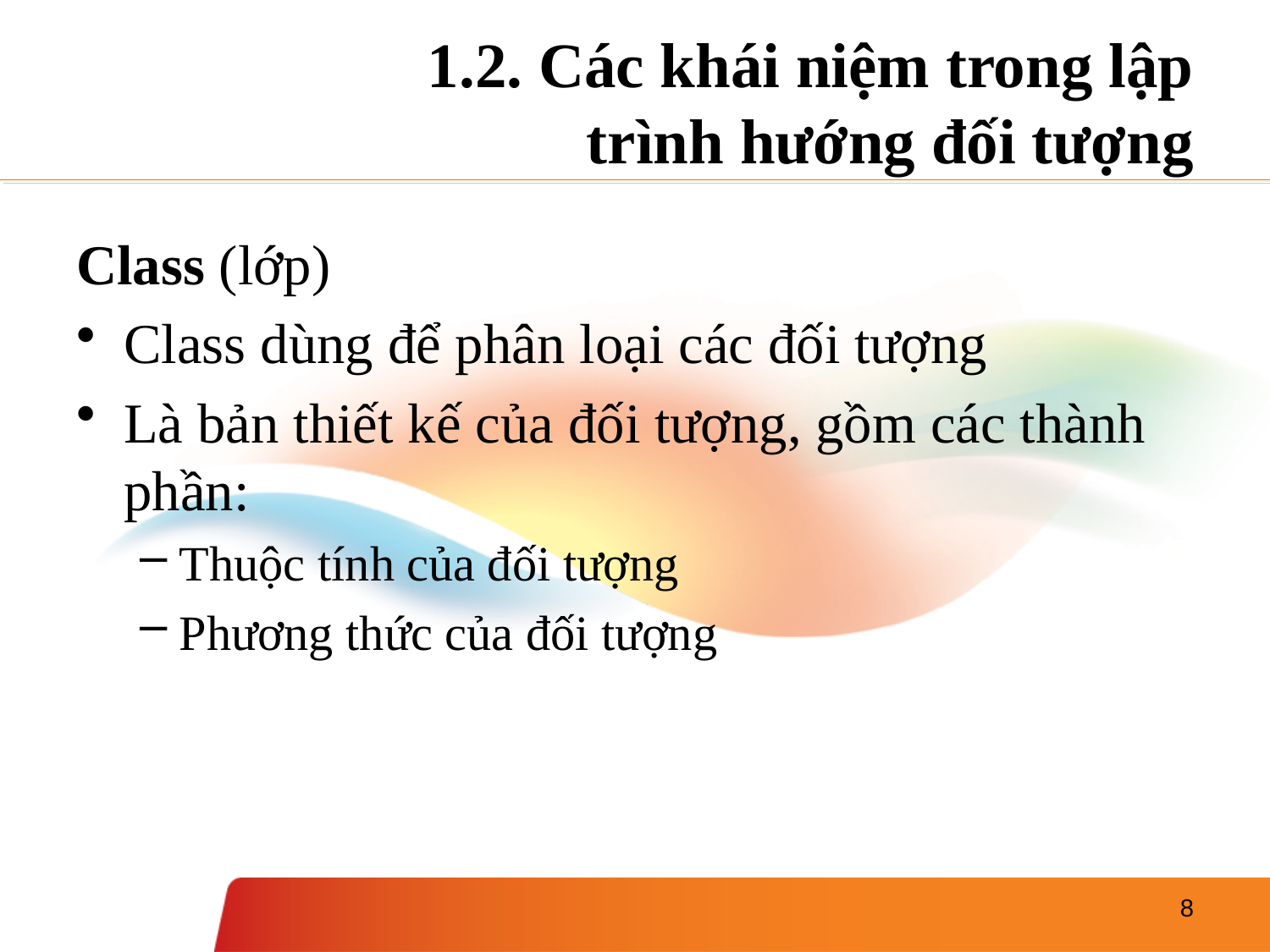

# 1.2. Các khái niệm trong lập trình hướng đối tượng
Class (lớp)
Class dùng để phân loại các đối tượng
Là bản thiết kế của đối tượng, gồm các thành phần:
Thuộc tính của đối tượng
Phương thức của đối tượng

8